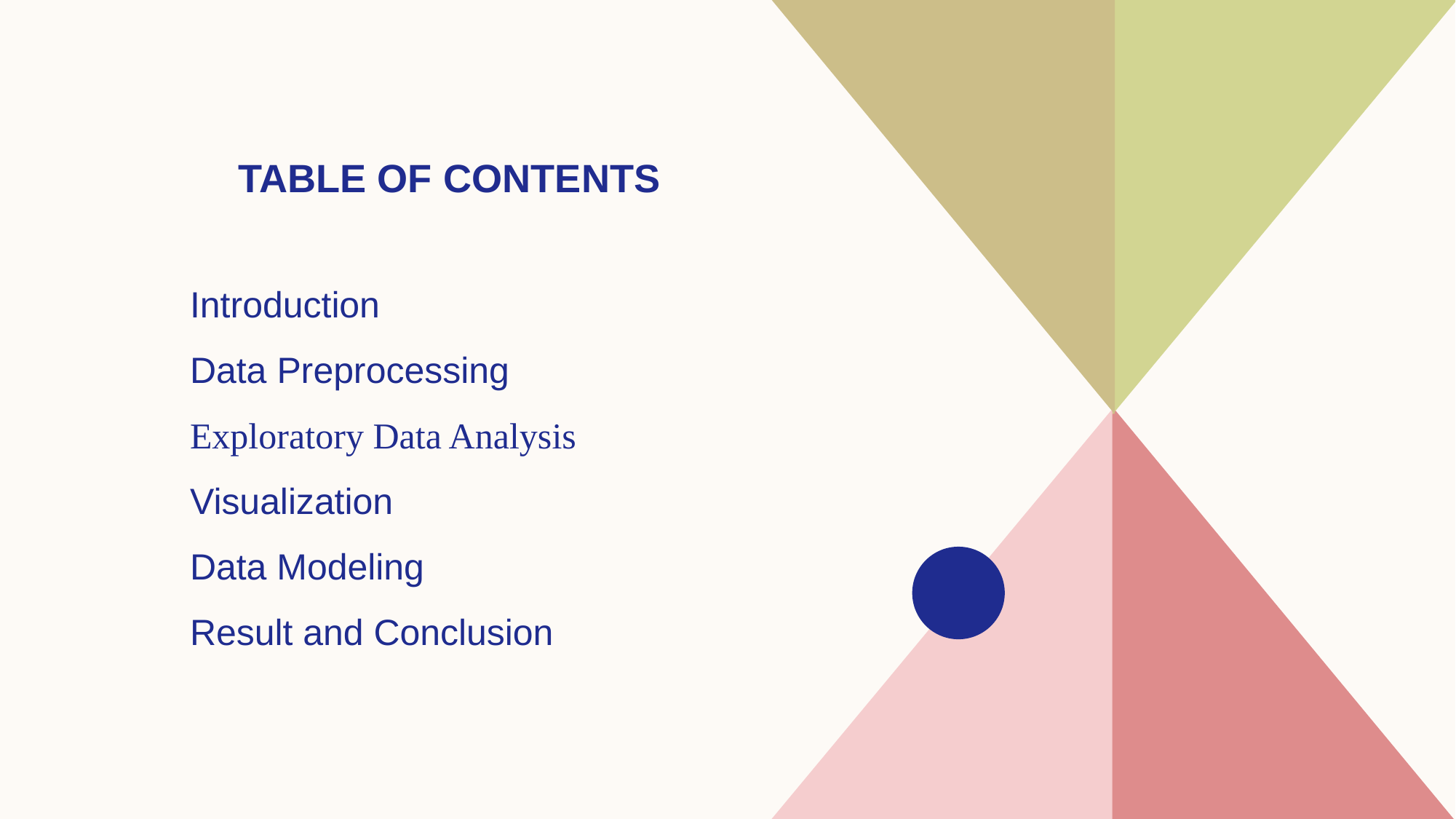

TABLE OF CONTENTS
Introduction
Data Preprocessing
​Exploratory Data Analysis
Visualization
Data Modeling
​Result and Conclusion